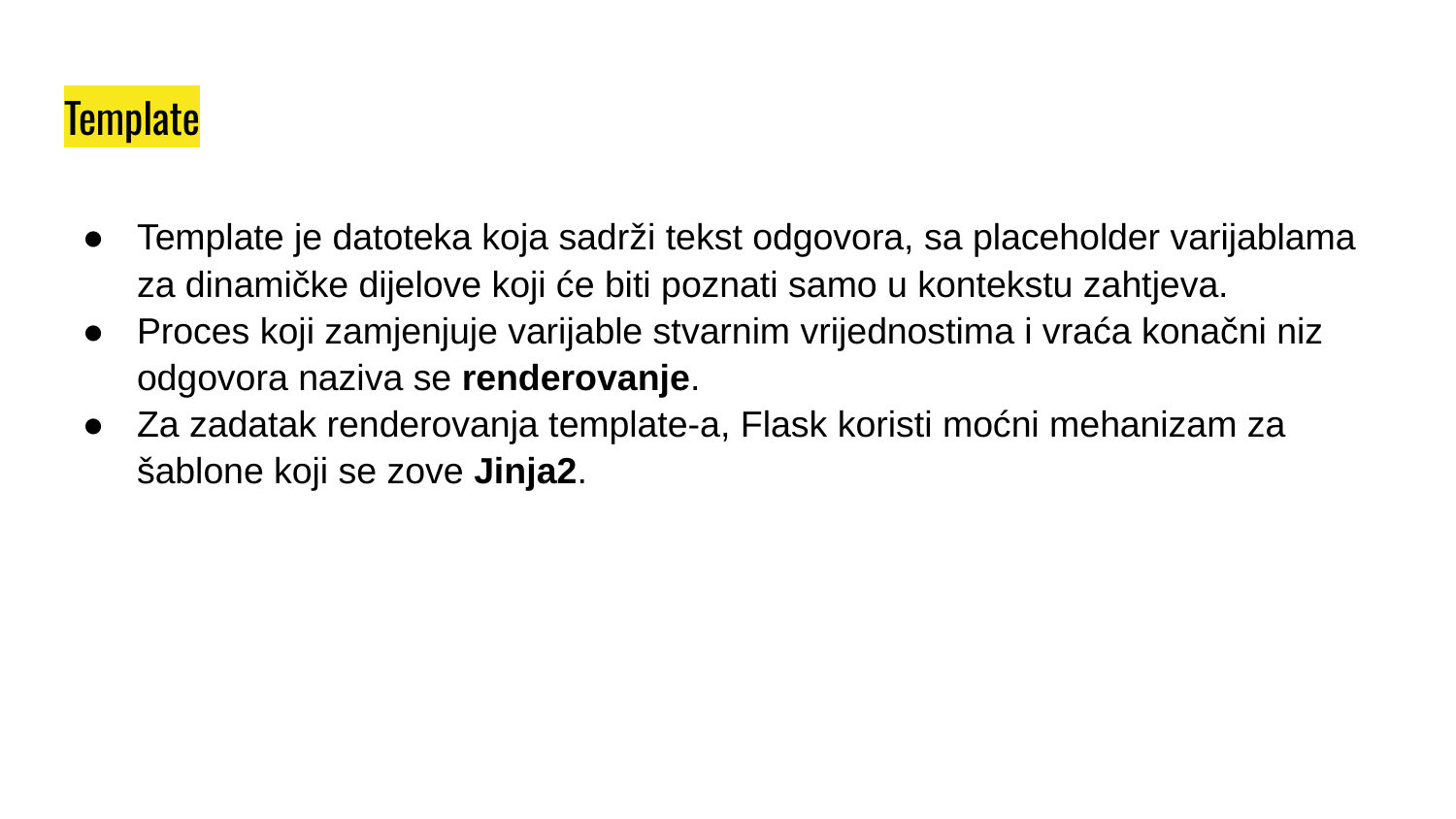

# Template
Template je datoteka koja sadrži tekst odgovora, sa placeholder varijablama za dinamičke dijelove koji će biti poznati samo u kontekstu zahtjeva.
Proces koji zamjenjuje varijable stvarnim vrijednostima i vraća konačni niz odgovora naziva se renderovanje.
Za zadatak renderovanja template-a, Flask koristi moćni mehanizam za šablone koji se zove Jinja2.